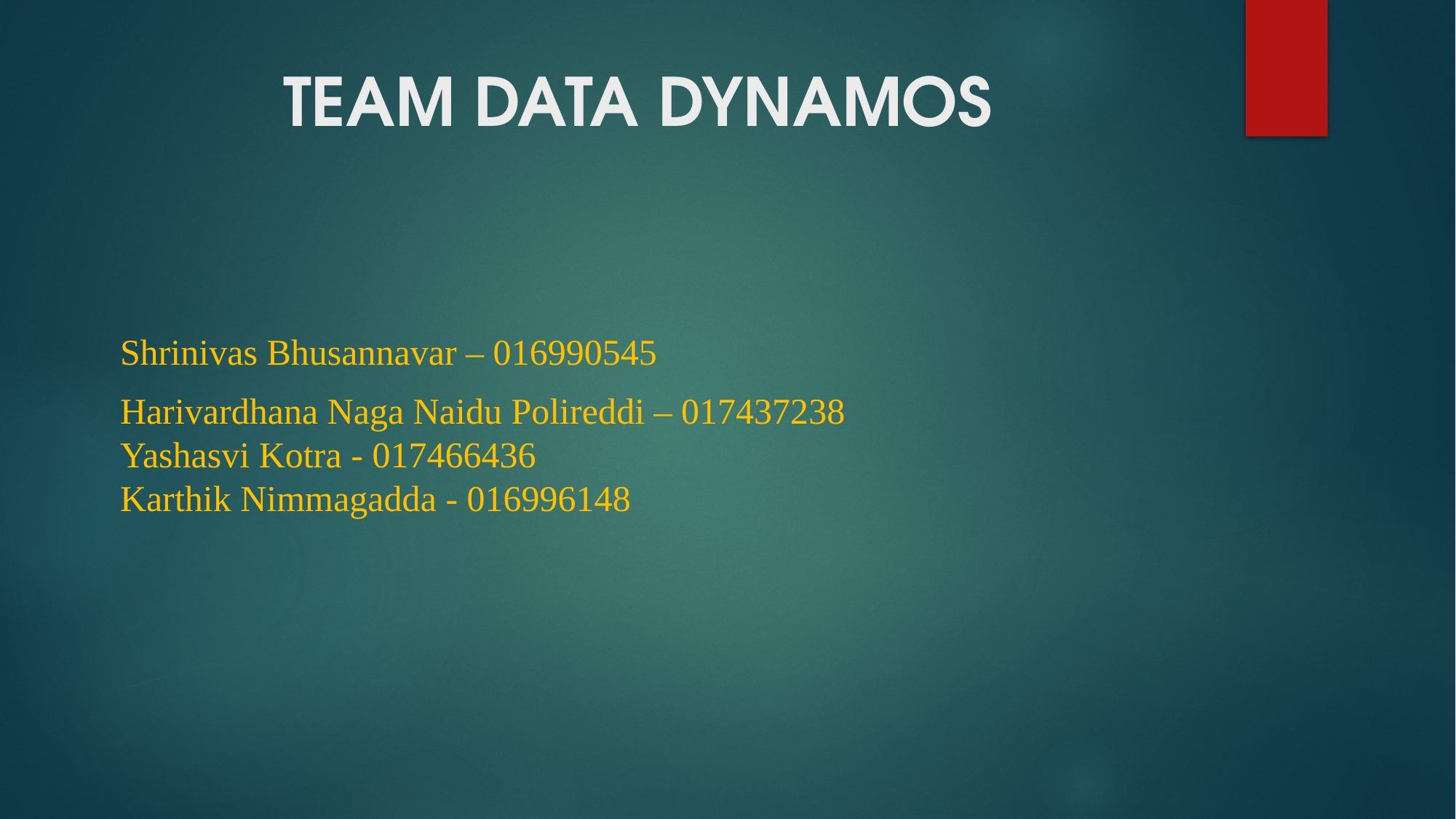

# TEAM DATA DYNAMOS

Shrinivas Bhusannavar – 016990545
Harivardhana Naga Naidu Polireddi – 017437238
Yashasvi Kotra - 017466436
Karthik Nimmagadda - 016996148